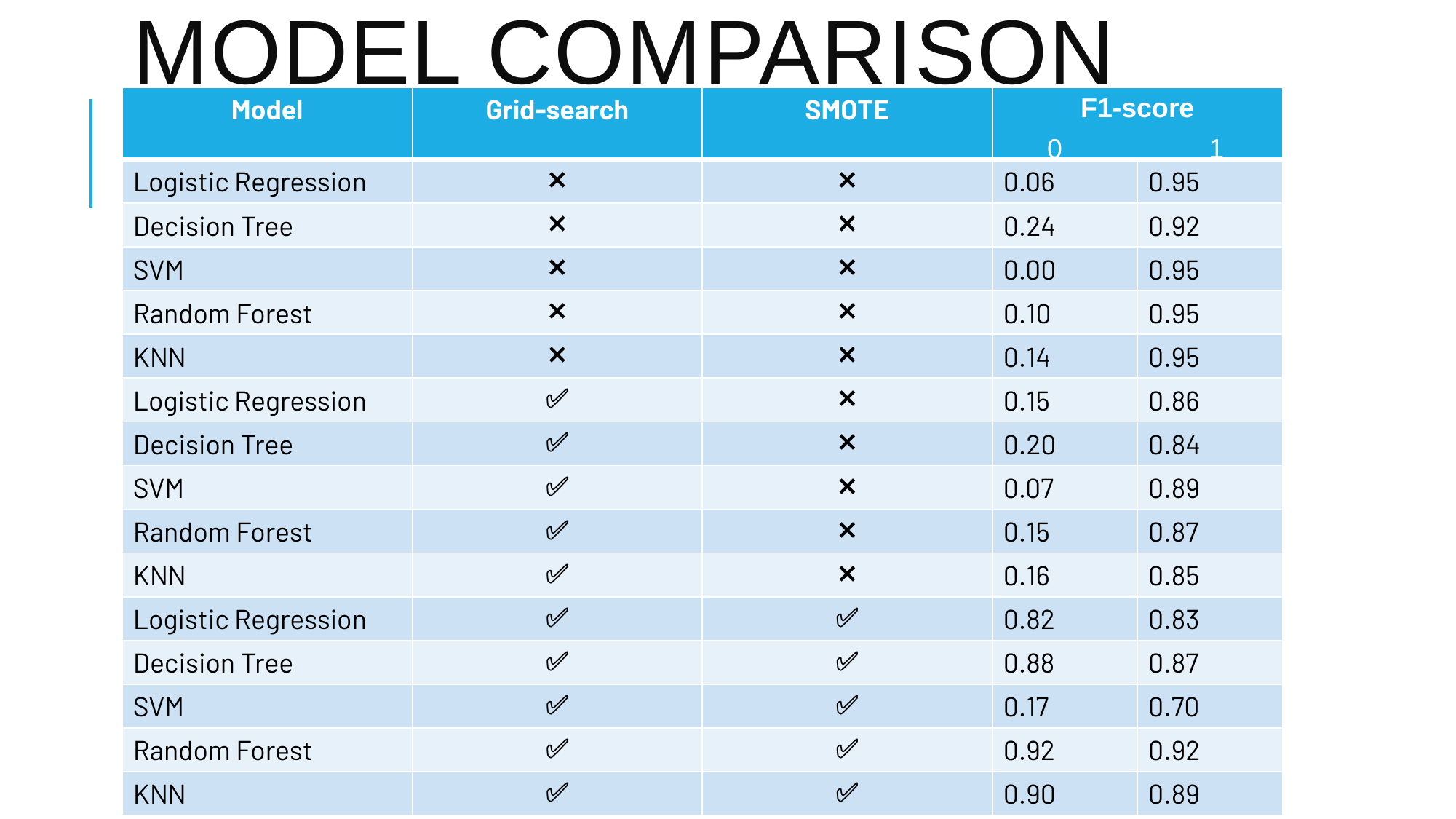

# Model Comparison
| Model | Grid-search | SMOTE | F1-score |  |
| --- | --- | --- | --- | --- |
| Logistic Regression | ❌ | ❌ | 0.06 | 0.95 |
| Decision Tree | ❌ | ❌ | 0.24 | 0.92 |
| SVM | ❌ | ❌ | 0.00 | 0.95 |
| Random Forest | ❌ | ❌ | 0.10 | 0.95 |
| KNN | ❌ | ❌ | 0.14 | 0.95 |
| Logistic Regression | ✅ | ❌ | 0.15 | 0.86 |
| Decision Tree | ✅ | ❌ | 0.20 | 0.84 |
| SVM | ✅ | ❌ | 0.07 | 0.89 |
| Random Forest | ✅ | ❌ | 0.15 | 0.87 |
| KNN | ✅ | ❌ | 0.16 | 0.85 |
| Logistic Regression | ✅ | ✅ | 0.82 | 0.83 |
| Decision Tree | ✅ | ✅ | 0.88 | 0.87 |
| SVM | ✅ | ✅ | 0.17 | 0.70 |
| Random Forest | ✅ | ✅ | 0.92 | 0.92 |
| KNN | ✅ | ✅ | 0.90 | 0.89 |
0
1